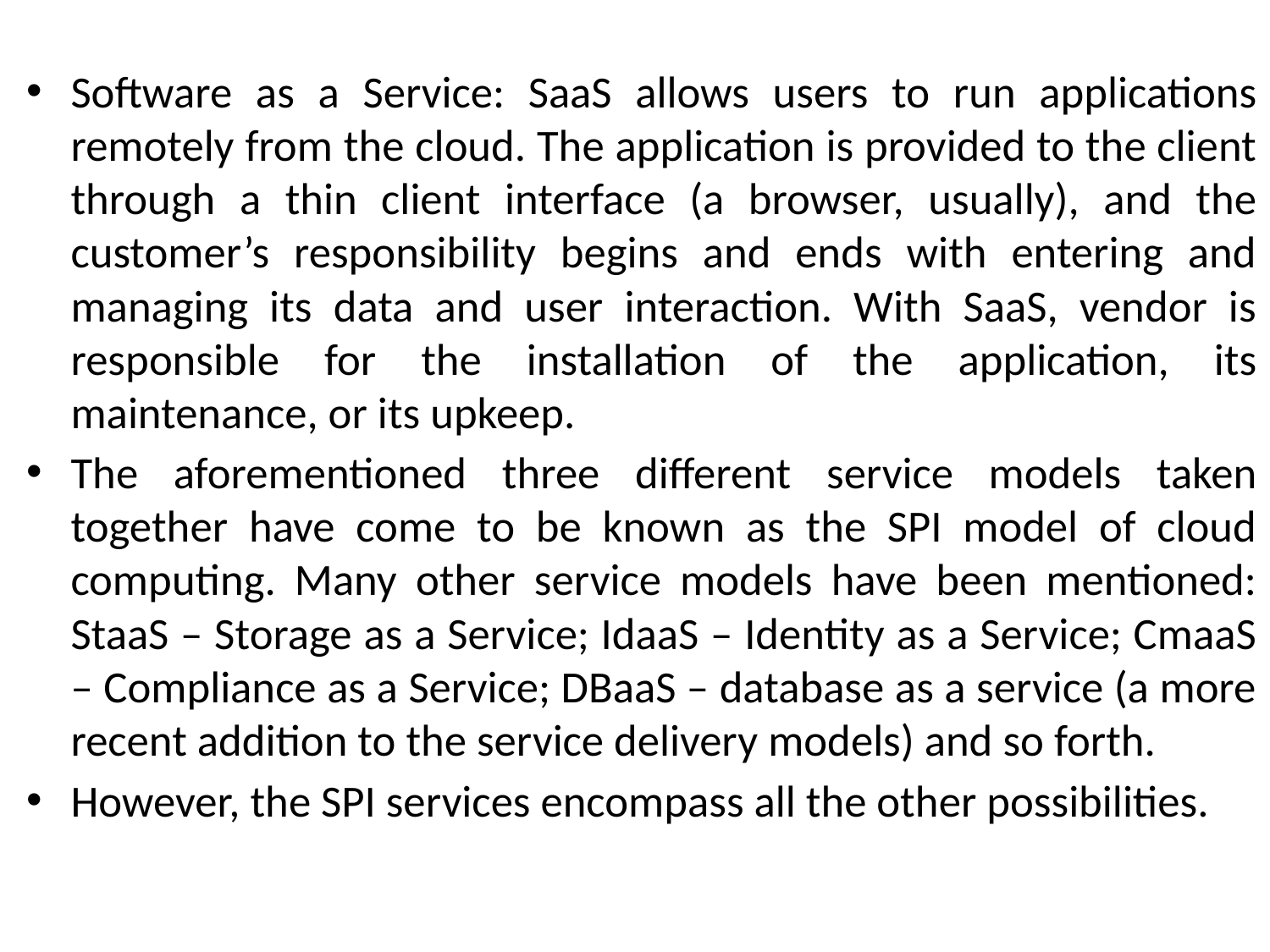

Software as a Service: SaaS allows users to run applications remotely from the cloud. The application is provided to the client through a thin client interface (a browser, usually), and the customer’s responsibility begins and ends with entering and managing its data and user interaction. With SaaS, vendor is responsible for the installation of the application, its maintenance, or its upkeep.
The aforementioned three different service models taken together have come to be known as the SPI model of cloud computing. Many other service models have been mentioned: StaaS – Storage as a Service; IdaaS – Identity as a Service; CmaaS – Compliance as a Service; DBaaS – database as a service (a more recent addition to the service delivery models) and so forth.
However, the SPI services encompass all the other possibilities.